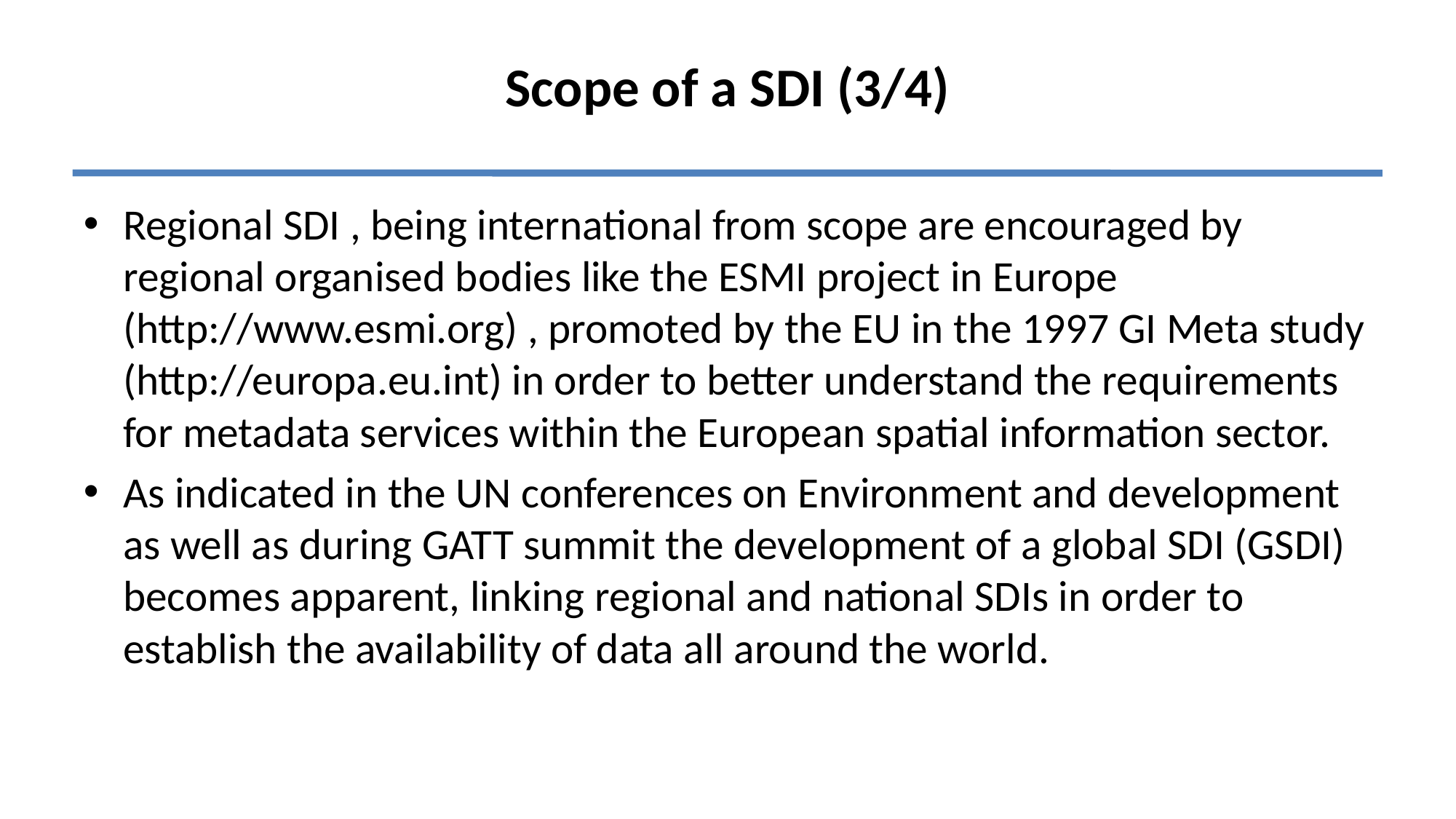

# Scope of a SDI (3/4)
Regional SDI , being international from scope are encouraged by regional organised bodies like the ESMI project in Europe (http://www.esmi.org) , promoted by the EU in the 1997 GI Meta study (http://europa.eu.int) in order to better understand the requirements for metadata services within the European spatial information sector.
As indicated in the UN conferences on Environment and development as well as during GATT summit the development of a global SDI (GSDI) becomes apparent, linking regional and national SDIs in order to establish the availability of data all around the world.